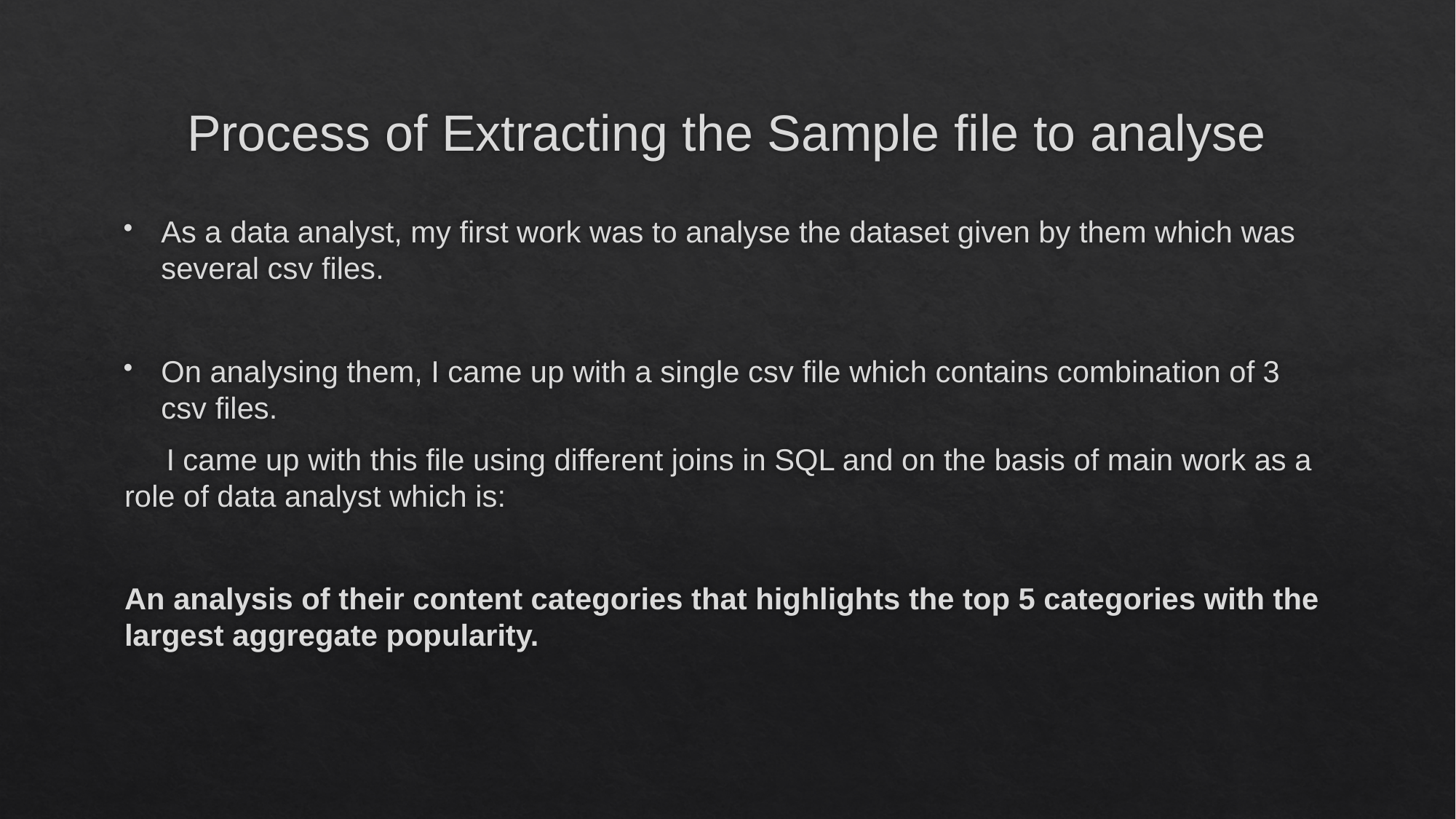

# Process of Extracting the Sample file to analyse
As a data analyst, my first work was to analyse the dataset given by them which was several csv files.

On analysing them, I came up with a single csv file which contains combination of 3 csv files.
     I came up with this file using different joins in SQL and on the basis of main work as a role of data analyst which is:

An analysis of their content categories that highlights the top 5 categories with the largest aggregate popularity.